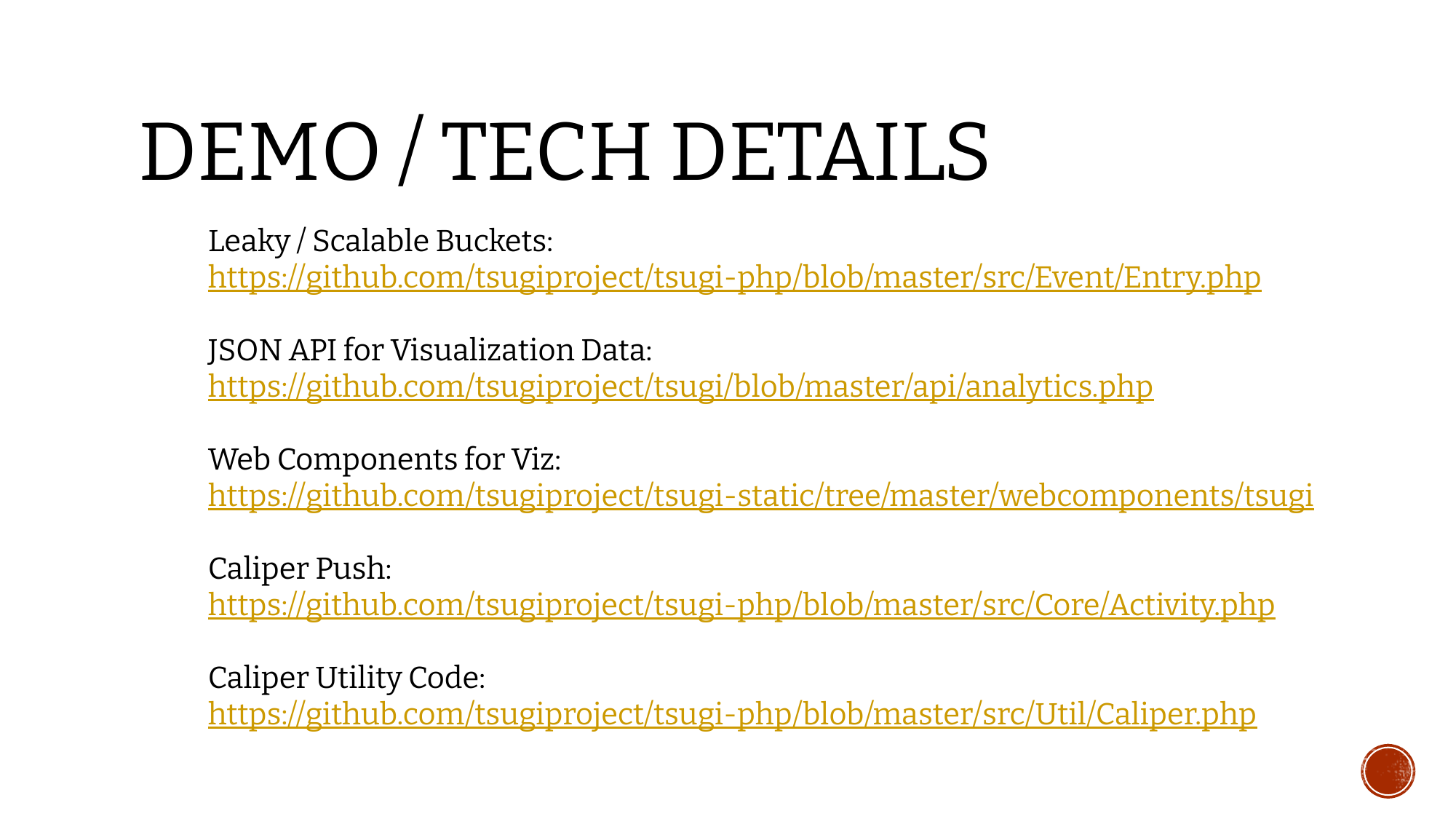

# Demo / Tech Details
Leaky / Scalable Buckets:
https://github.com/tsugiproject/tsugi-php/blob/master/src/Event/Entry.php

JSON API for Visualization Data:
https://github.com/tsugiproject/tsugi/blob/master/api/analytics.php

Web Components for Viz:
https://github.com/tsugiproject/tsugi-static/tree/master/webcomponents/tsugi

Caliper Push:
https://github.com/tsugiproject/tsugi-php/blob/master/src/Core/Activity.php

Caliper Utility Code:
https://github.com/tsugiproject/tsugi-php/blob/master/src/Util/Caliper.php